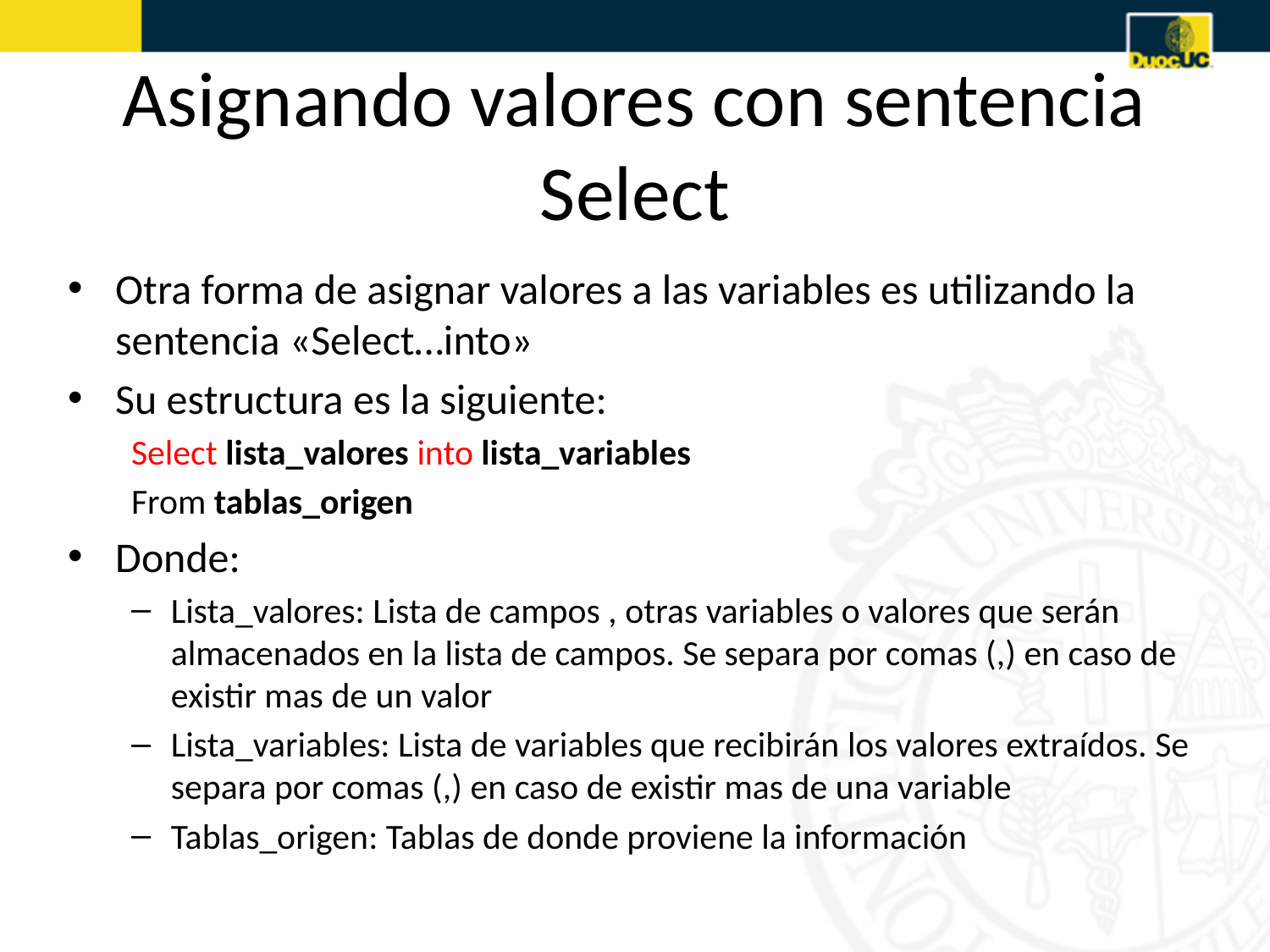

# Asignando valores con sentencia Select
Otra forma de asignar valores a las variables es utilizando la sentencia «Select…into»
Su estructura es la siguiente:
Select lista_valores into lista_variables
From tablas_origen
Donde:
Lista_valores: Lista de campos , otras variables o valores que serán almacenados en la lista de campos. Se separa por comas (,) en caso de existir mas de un valor
Lista_variables: Lista de variables que recibirán los valores extraídos. Se separa por comas (,) en caso de existir mas de una variable
Tablas_origen: Tablas de donde proviene la información